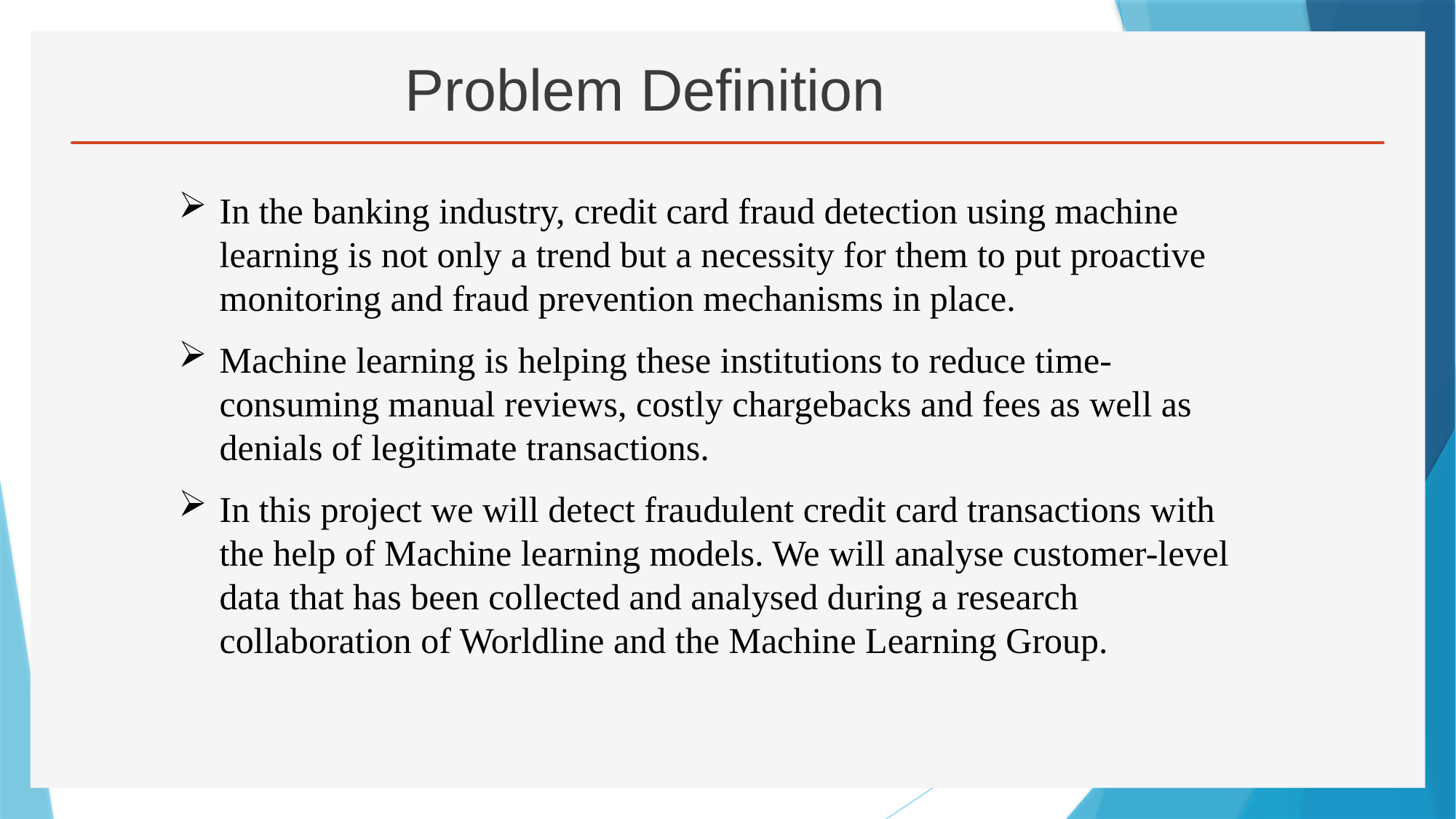

# Problem Definition
In the banking industry, credit card fraud detection using machine learning is not only a trend but a necessity for them to put proactive monitoring and fraud prevention mechanisms in place.
Machine learning is helping these institutions to reduce time-consuming manual reviews, costly chargebacks and fees as well as denials of legitimate transactions.
In this project we will detect fraudulent credit card transactions with the help of Machine learning models. We will analyse customer-level data that has been collected and analysed during a research collaboration of Worldline and the Machine Learning Group.